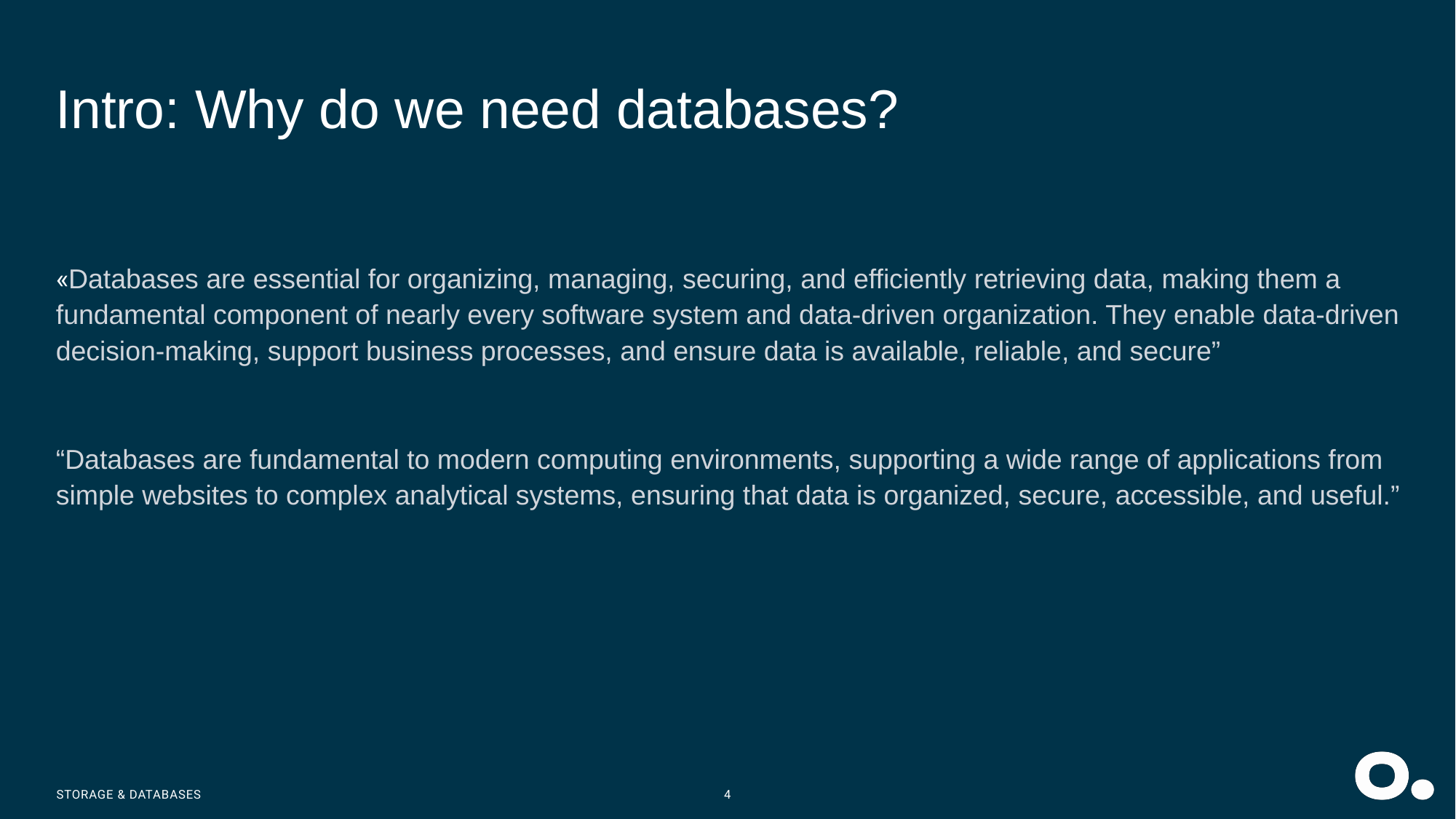

# Intro: Why do we need databases?
«Databases are essential for organizing, managing, securing, and efficiently retrieving data, making them a fundamental component of nearly every software system and data-driven organization. They enable data-driven decision-making, support business processes, and ensure data is available, reliable, and secure”

“Databases are fundamental to modern computing environments, supporting a wide range of applications from simple websites to complex analytical systems, ensuring that data is organized, secure, accessible, and useful.”
Storage & Databases
4